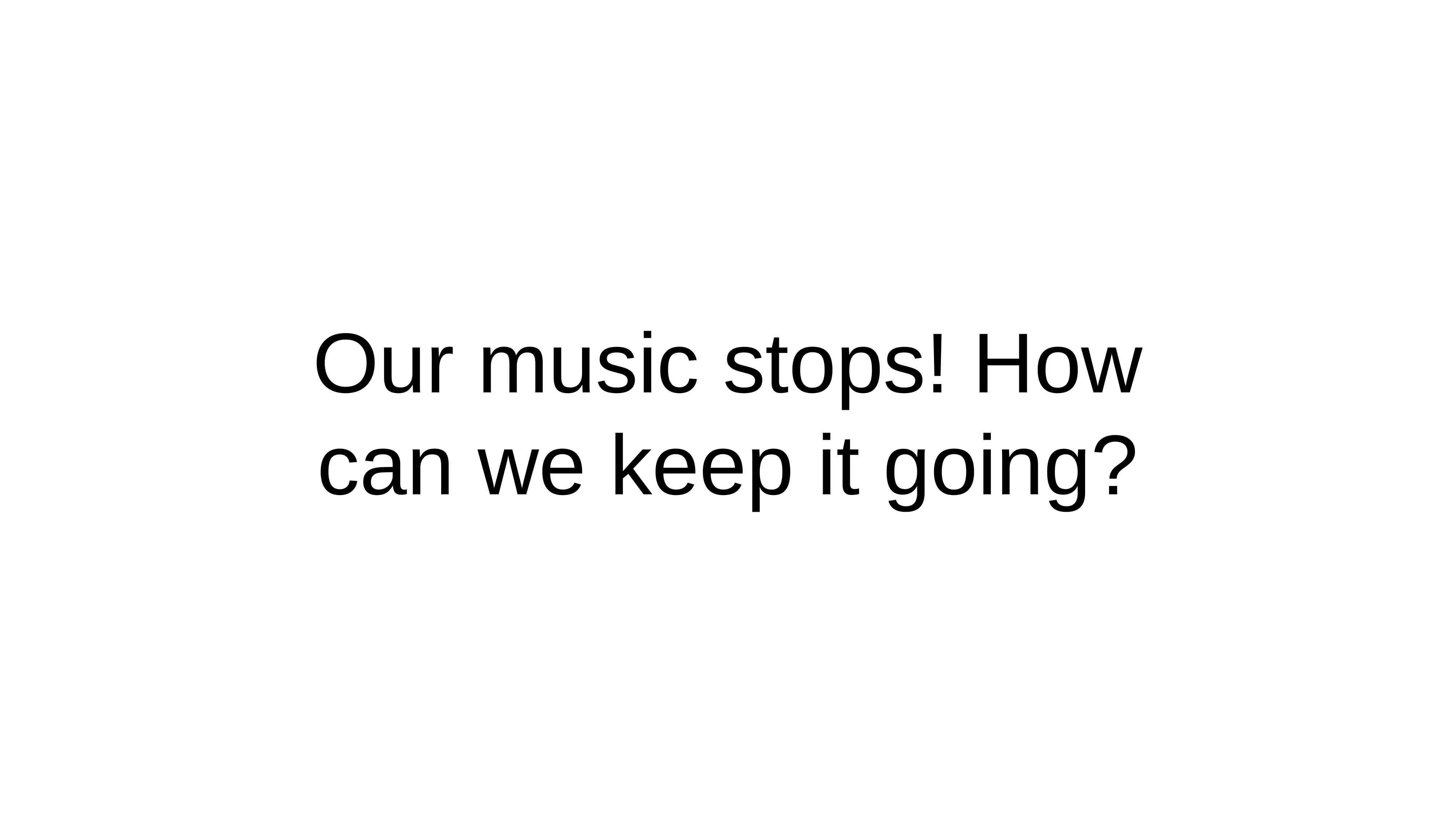

# Our music stops! How can we keep it going?